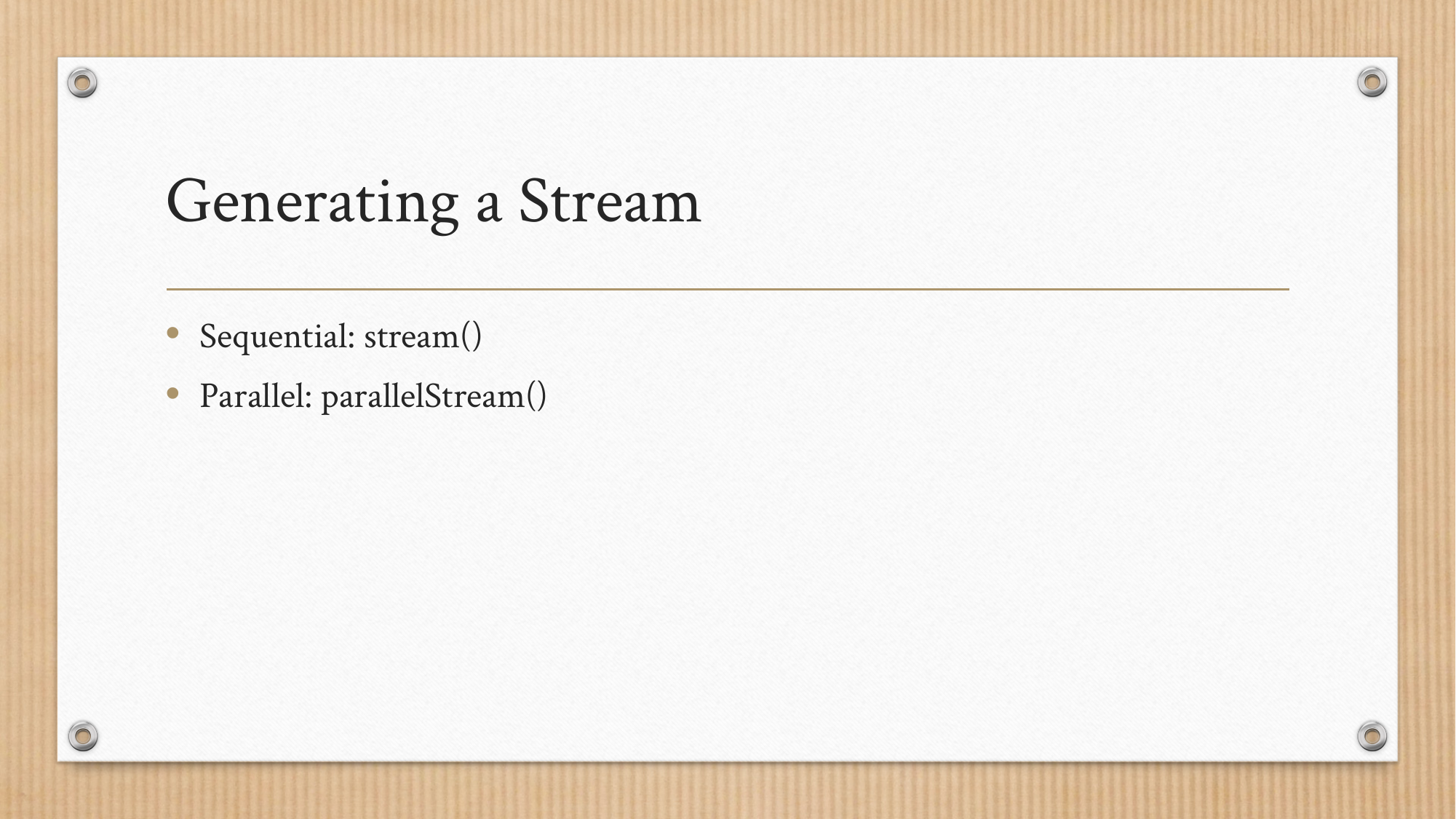

# Generating a Stream
Sequential: stream()
Parallel: parallelStream()